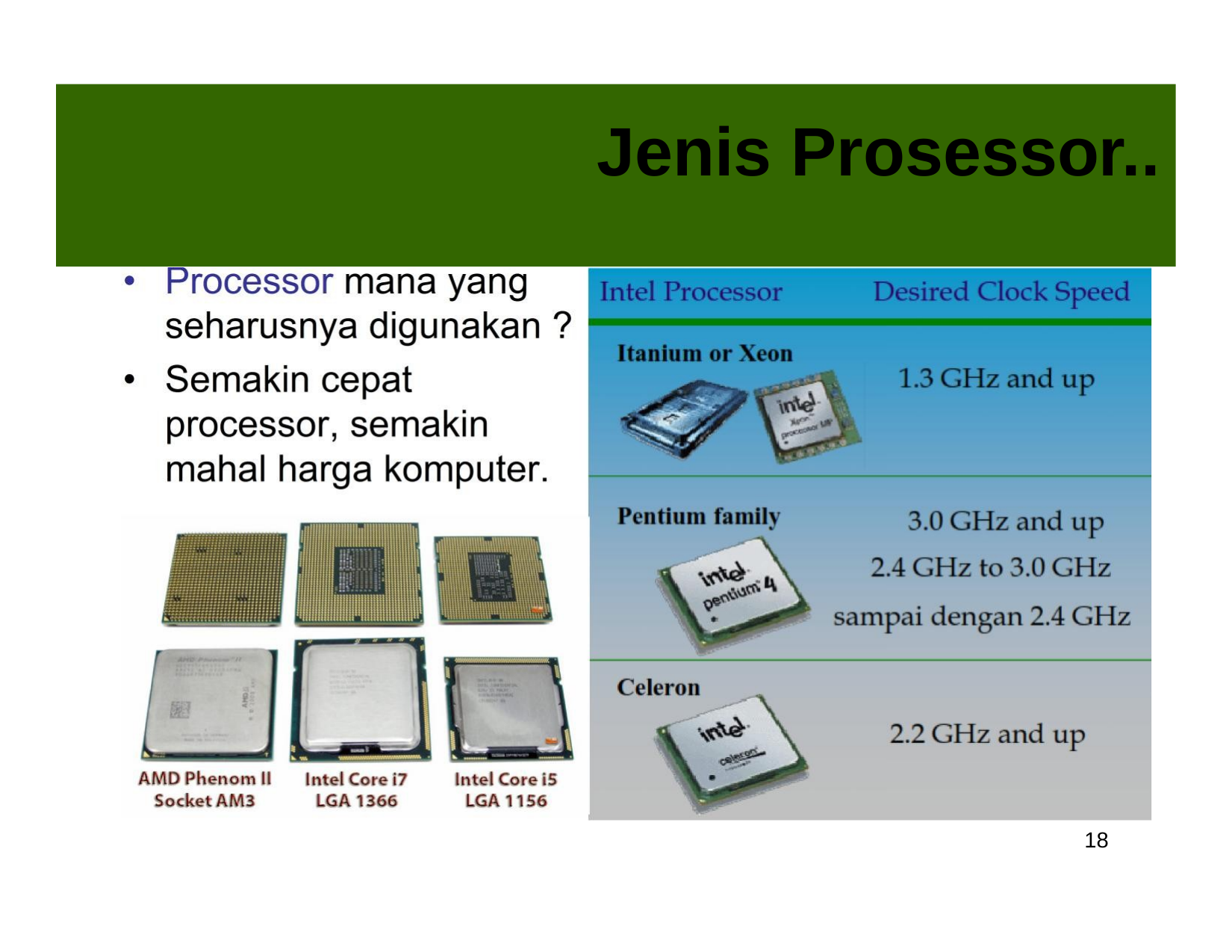

# Jenis Prosessor..
•	Processor mana yang
seharusnya digunakan ?
•	Semakin cepat  processor, semakin  mahal harga komputer.

18